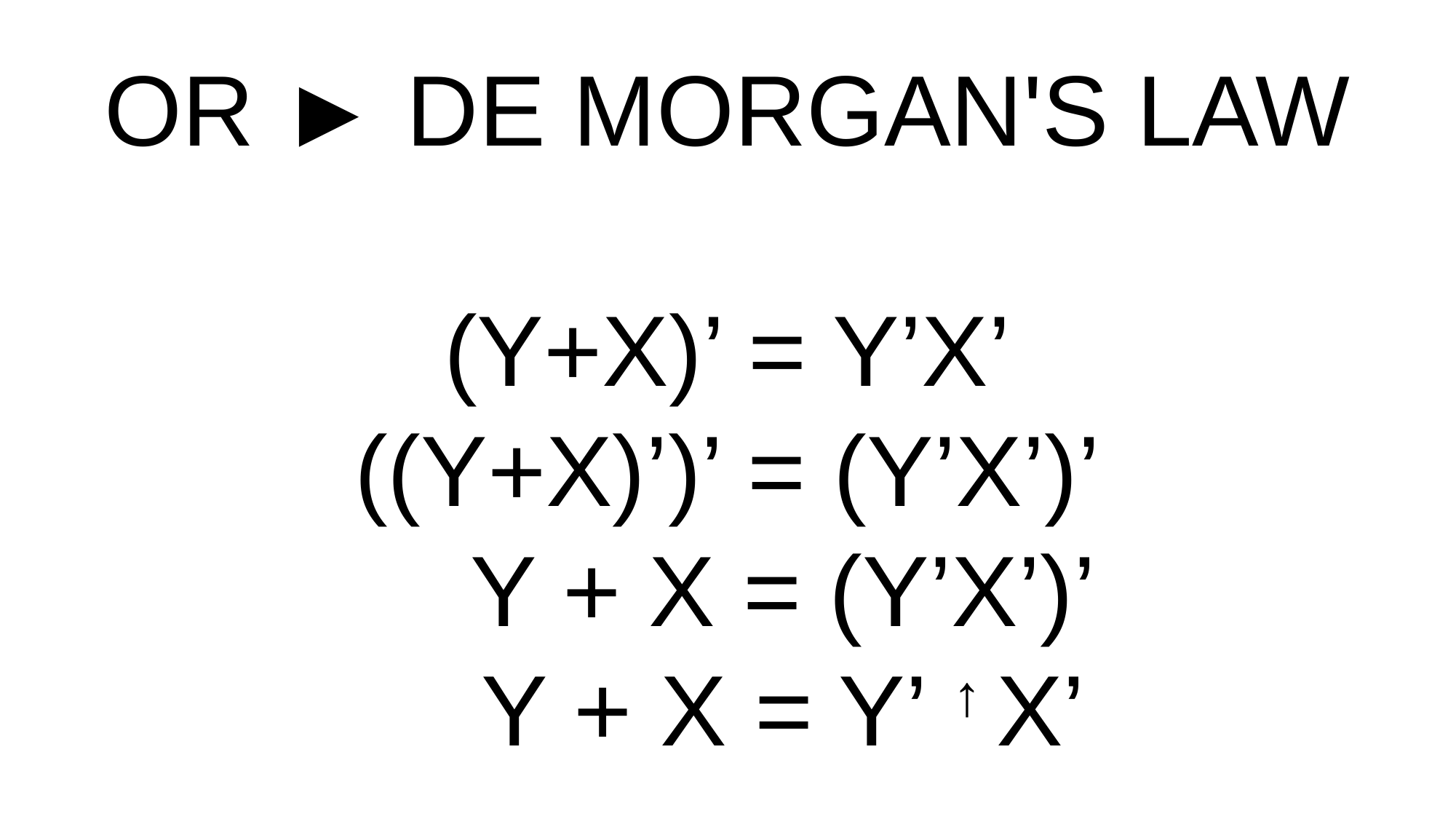

OR ► DE Morgan's law

(Y+X)’ = Y’X’
((Y+X)’)’ = (Y’X’)’
    Y + X = (Y’X’)’
    Y + X = Y’ ↑ X’